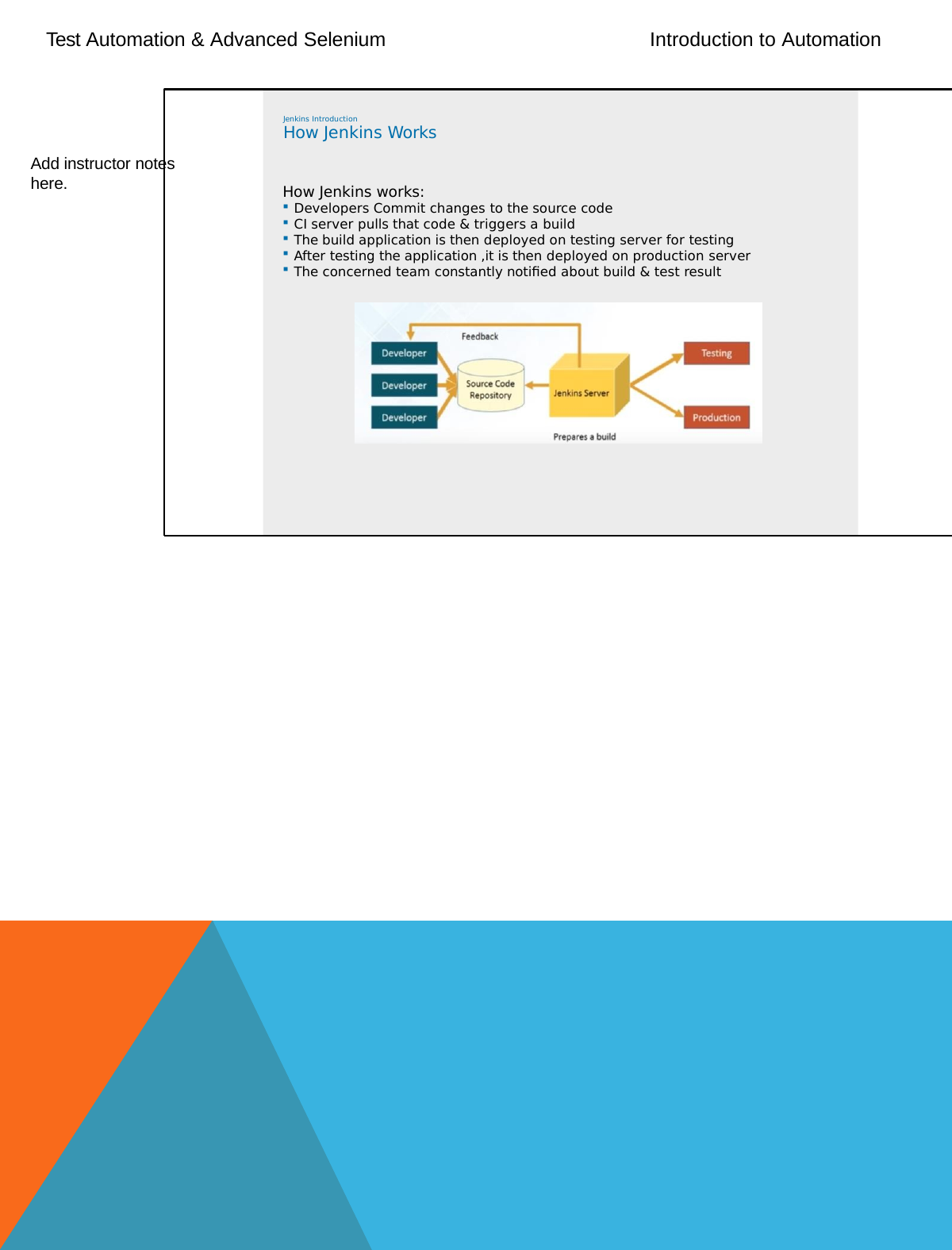

Test Automation & Advanced Selenium
Introduction to Automation

Jenkins Introduction
How Jenkins Works
Add instructor notes
here.
How Jenkins works:
Developers Commit changes to the source code
CI server pulls that code & triggers a build
The build application is then deployed on testing server for testing
After testing the application ,it is then deployed on production server
The concerned team constantly notified about build & test result